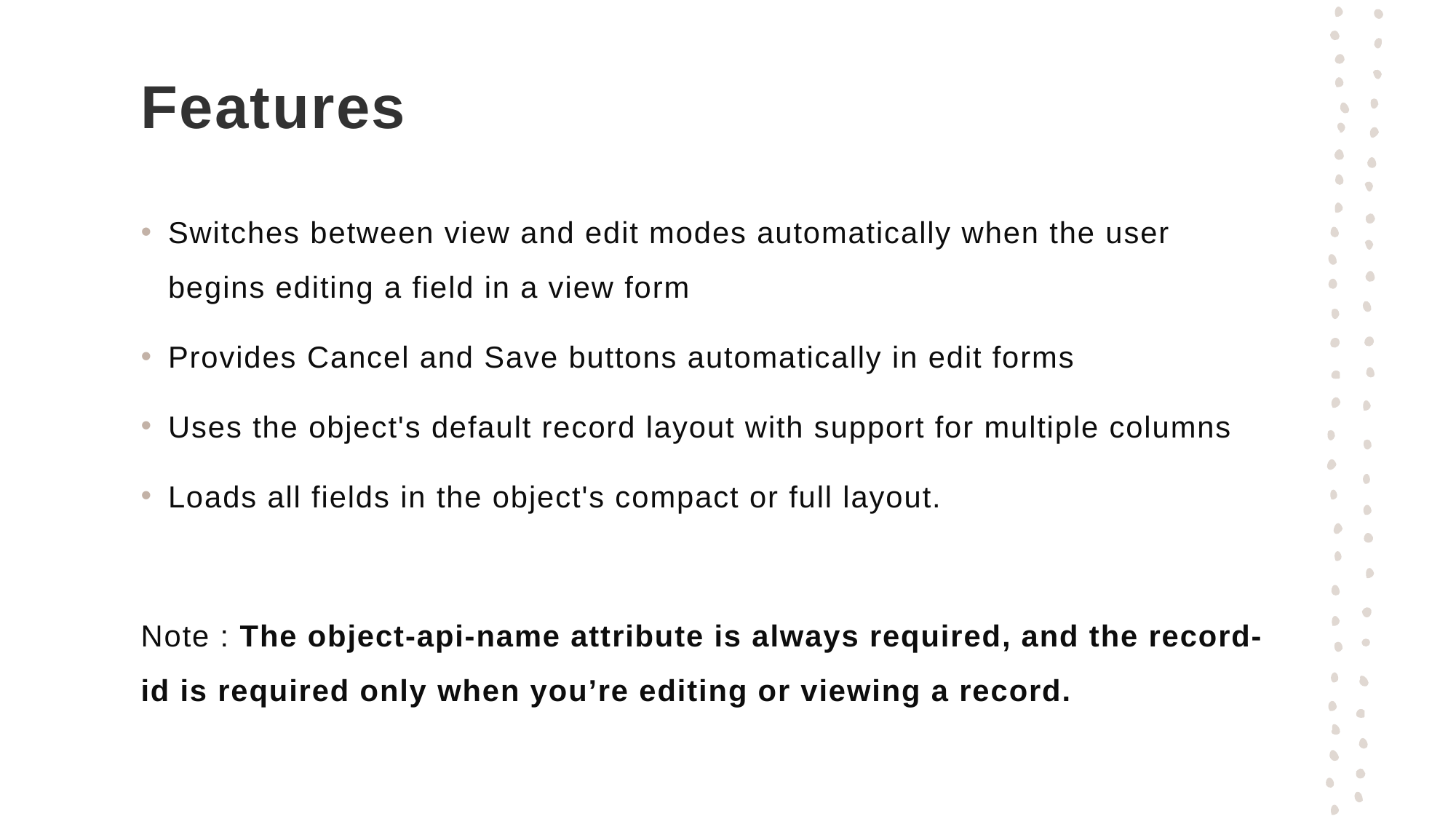

# Features
Switches between view and edit modes automatically when the user begins editing a field in a view form
Provides Cancel and Save buttons automatically in edit forms
Uses the object's default record layout with support for multiple columns
Loads all fields in the object's compact or full layout.

Note : The object-api-name attribute is always required, and the record-id is required only when you’re editing or viewing a record.